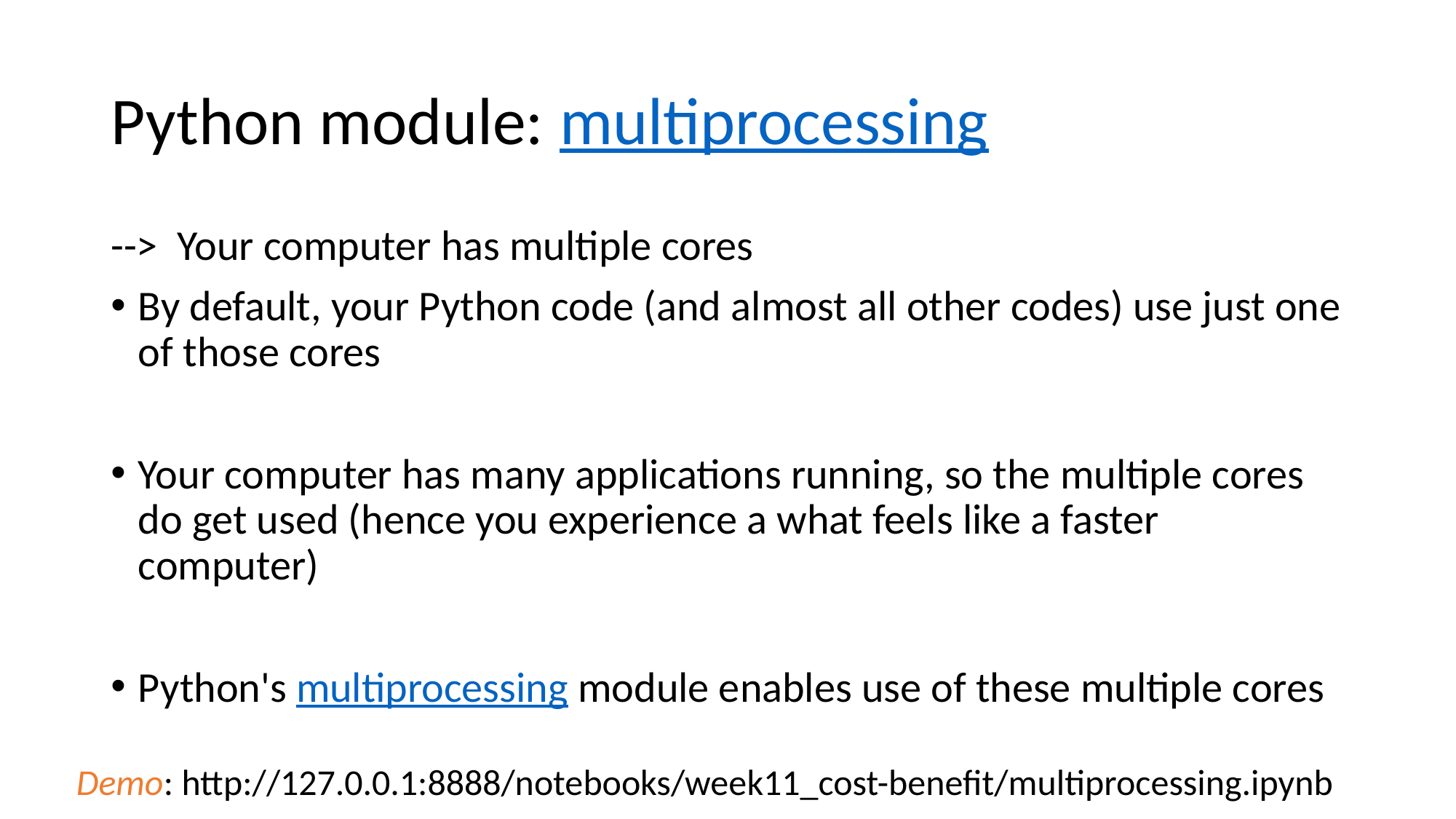

Python module: multiprocessing
-->  Your computer has multiple cores
By default, your Python code (and almost all other codes) use just one of those cores

Your computer has many applications running, so the multiple cores do get used (hence you experience a what feels like a faster computer)

Python's multiprocessing module enables use of these multiple cores
Demo: http://127.0.0.1:8888/notebooks/week11_cost-benefit/multiprocessing.ipynb